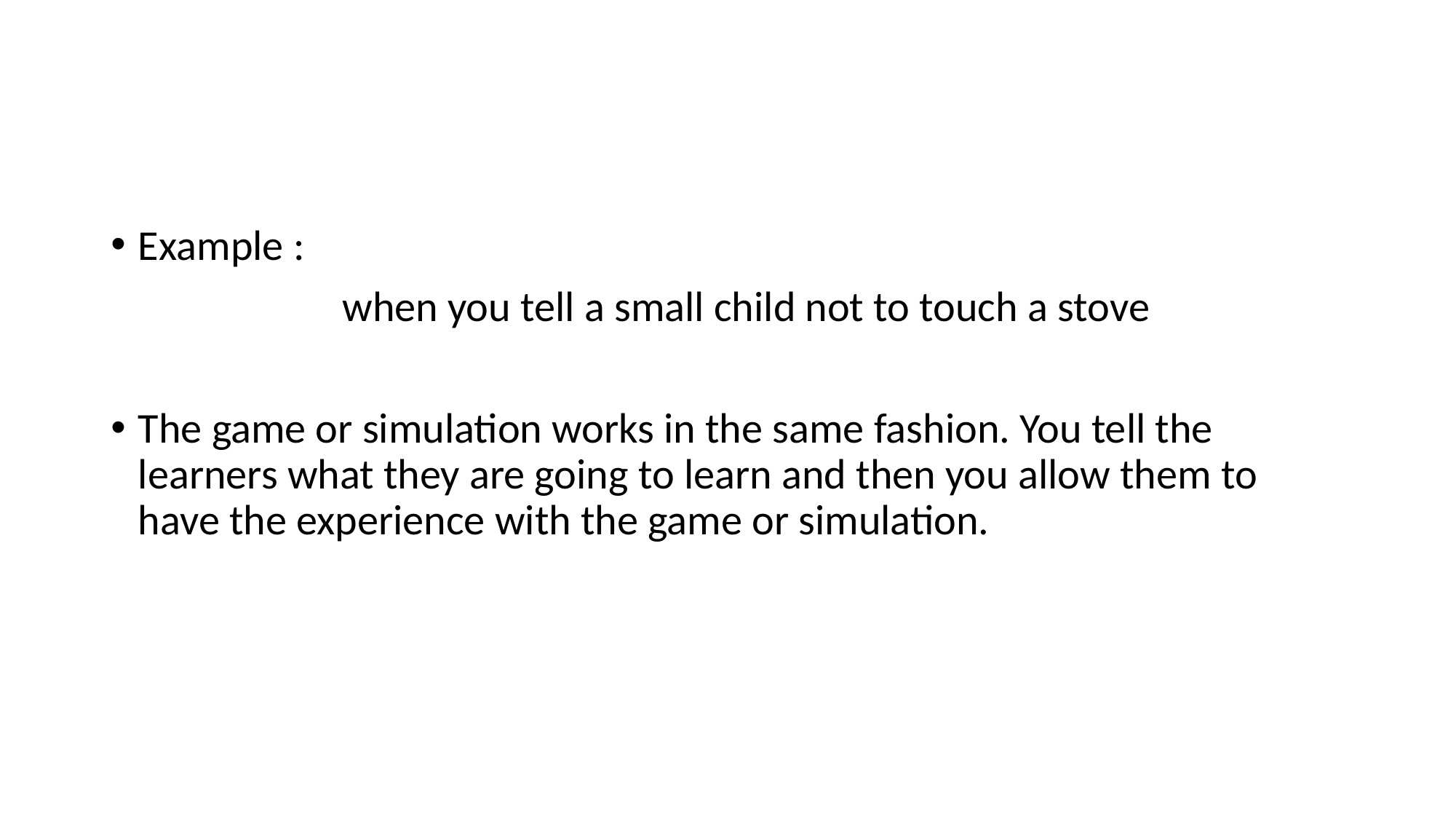

#
Example :
                        when you tell a small child not to touch a stove

The game or simulation works in the same fashion. You tell the learners what they are going to learn and then you allow them to have the experience with the game or simulation.